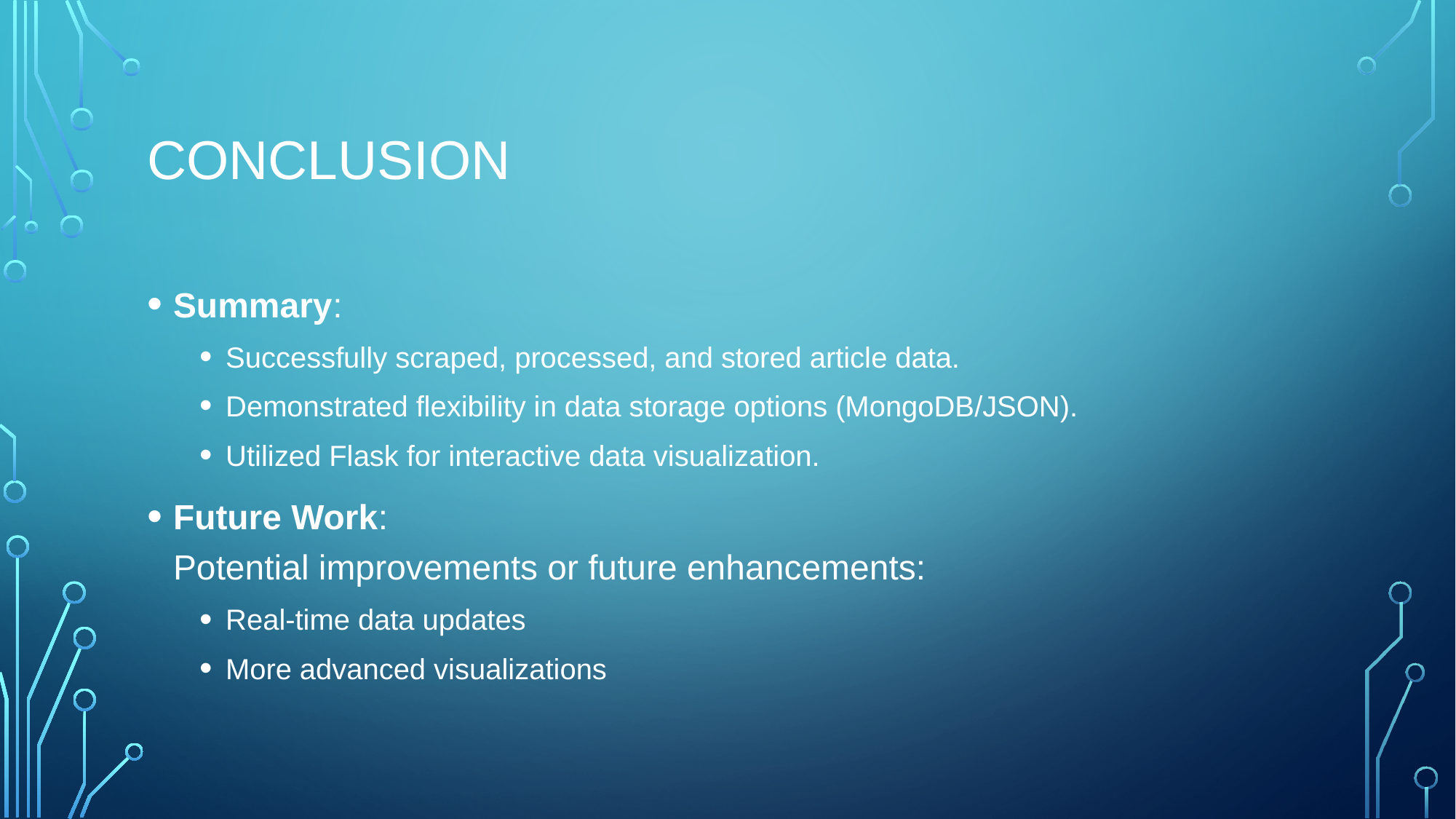

# Conclusion
Summary:
Successfully scraped, processed, and stored article data.
Demonstrated flexibility in data storage options (MongoDB/JSON).
Utilized Flask for interactive data visualization.
Future Work:
Potential improvements or future enhancements:
Real-time data updates
More advanced visualizations